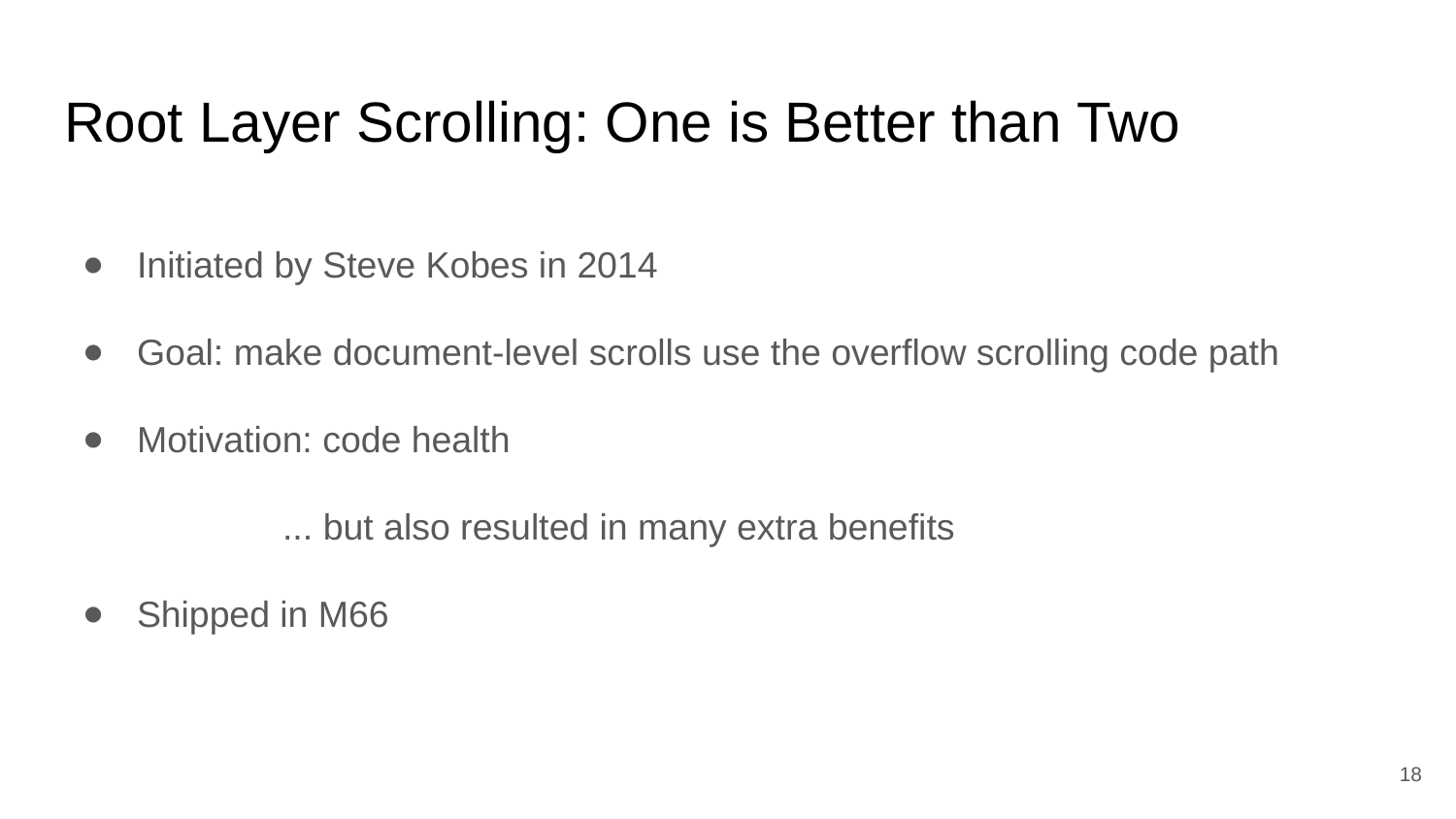

# Root Layer Scrolling: One is Better than Two
Initiated by Steve Kobes in 2014
Goal: make document-level scrolls use the overflow scrolling code path
Motivation: code health
	... but also resulted in many extra benefits
Shipped in M66
18